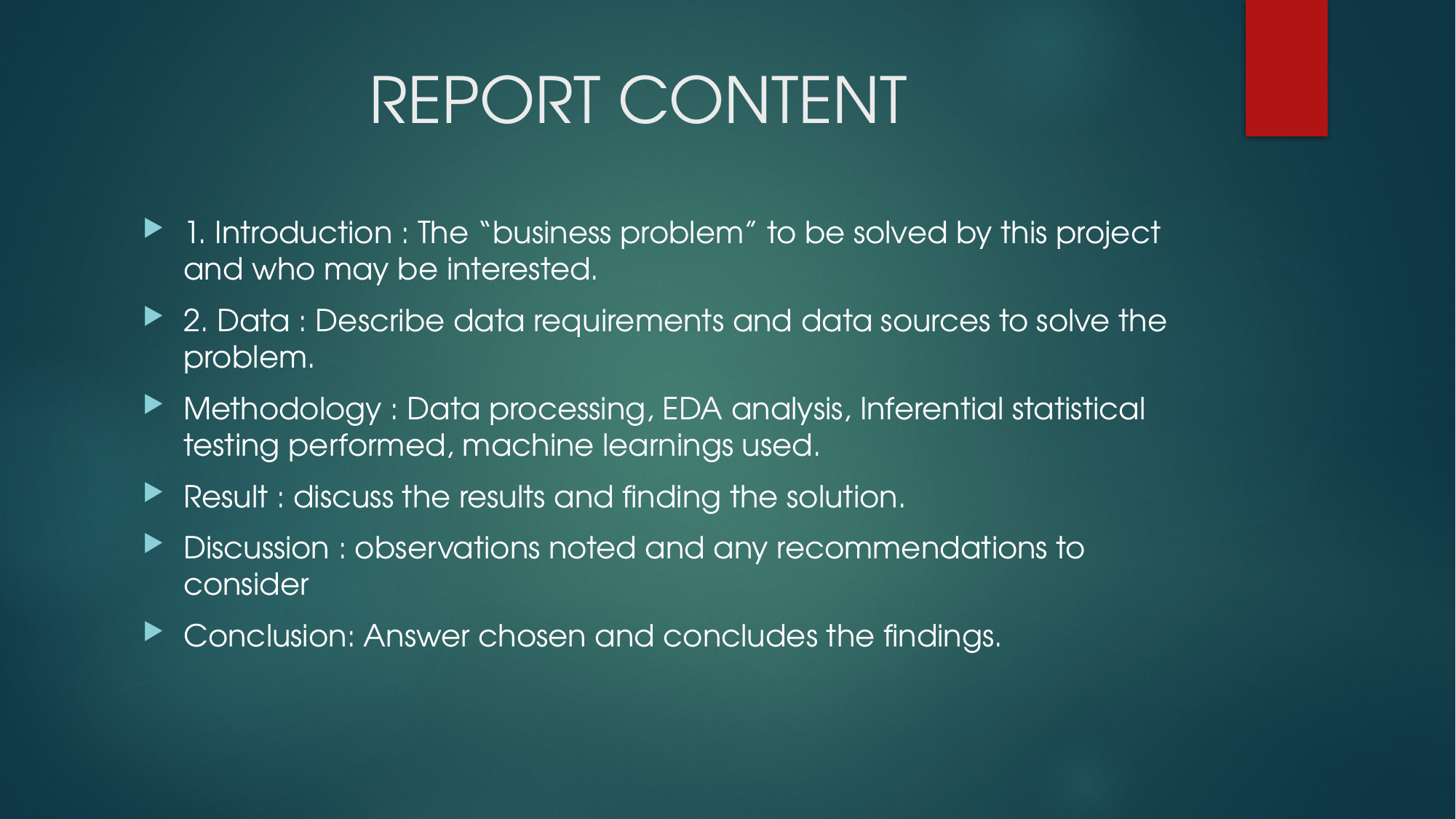

# REPORT CONTENT
1. Introduction : The “business problem” to be solved by this project    and who may be interested.
2. Data : Describe data requirements and data sources to solve the problem.
Methodology : Data processing, EDA analysis, Inferential statistical testing performed, machine learnings used.
Result : discuss the results and finding the solution.
Discussion : observations noted and any recommendations to consider
Conclusion: Answer chosen and concludes the findings.